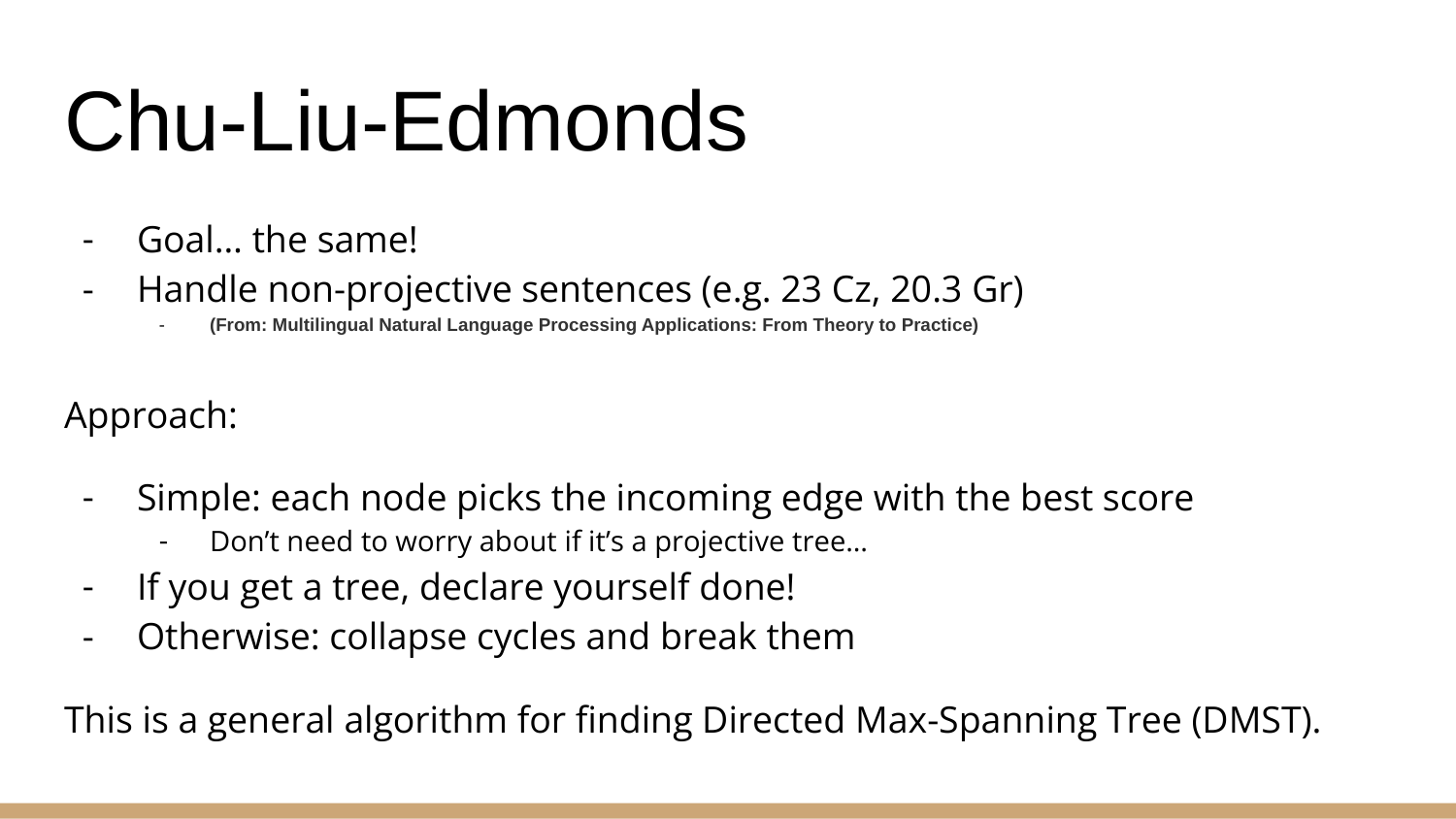

# Chu-Liu-Edmonds
Goal… the same!
Handle non-projective sentences (e.g. 23 Cz, 20.3 Gr)
(From: Multilingual Natural Language Processing Applications: From Theory to Practice)

Approach:
Simple: each node picks the incoming edge with the best score
Don’t need to worry about if it’s a projective tree…
If you get a tree, declare yourself done!
Otherwise: collapse cycles and break them
This is a general algorithm for finding Directed Max-Spanning Tree (DMST).